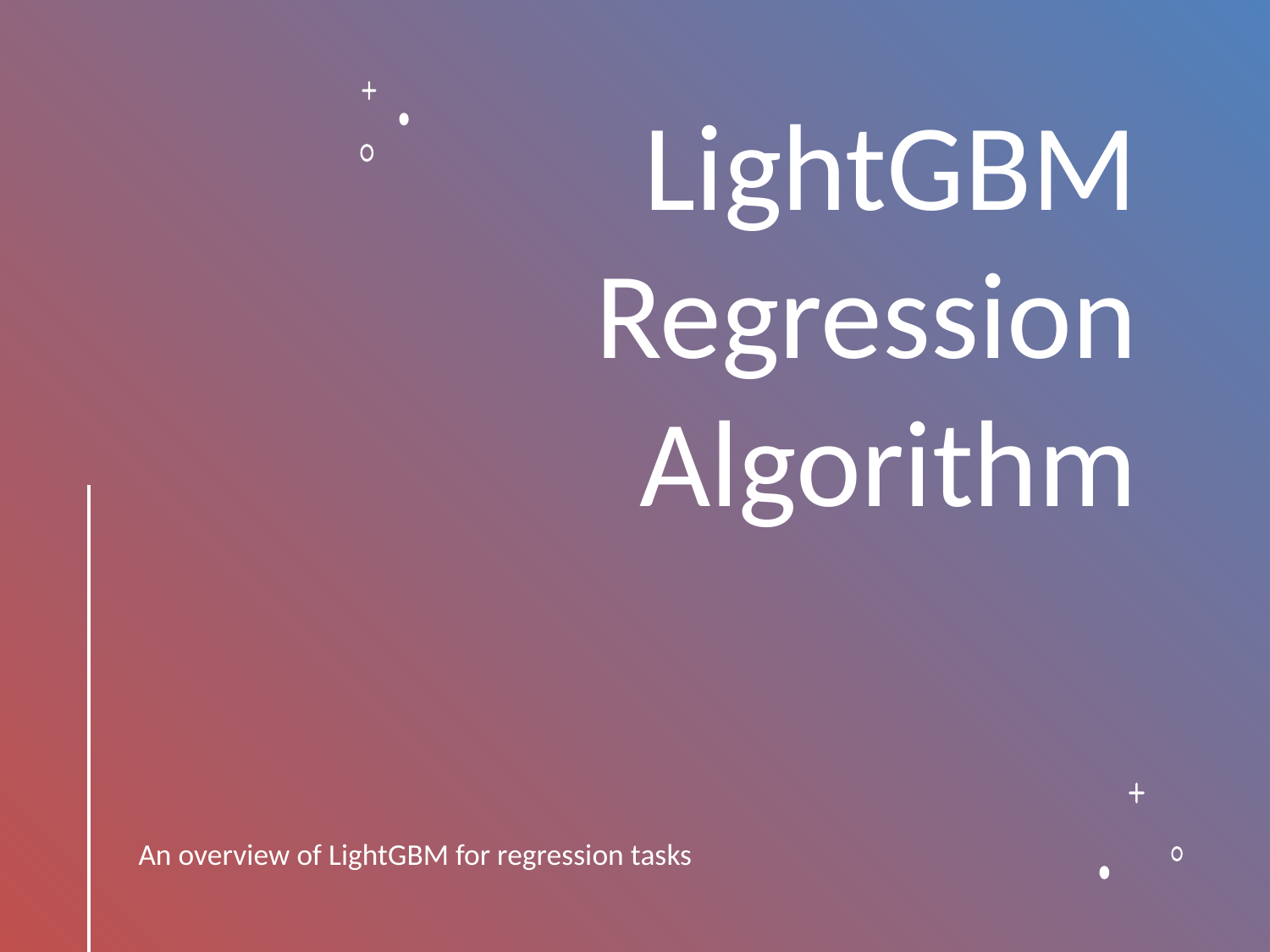

# LightGBM Regression Algorithm

An overview of LightGBM for regression tasks